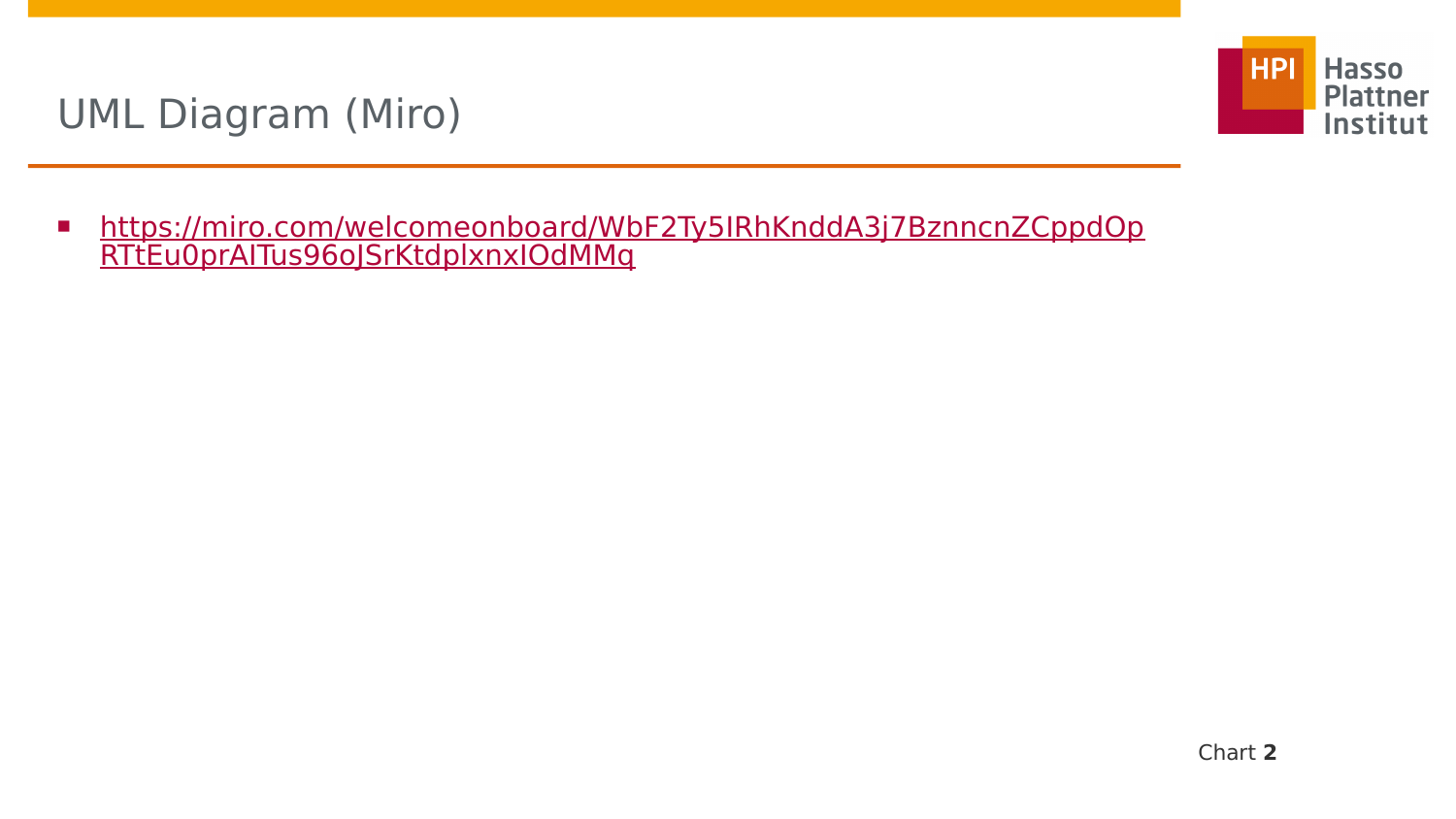

# UML Diagram (Miro)
https://miro.com/welcomeonboard/WbF2Ty5IRhKnddA3j7BznncnZCppdOpRTtEu0prAITus96oJSrKtdplxnxIOdMMq

Chart 2